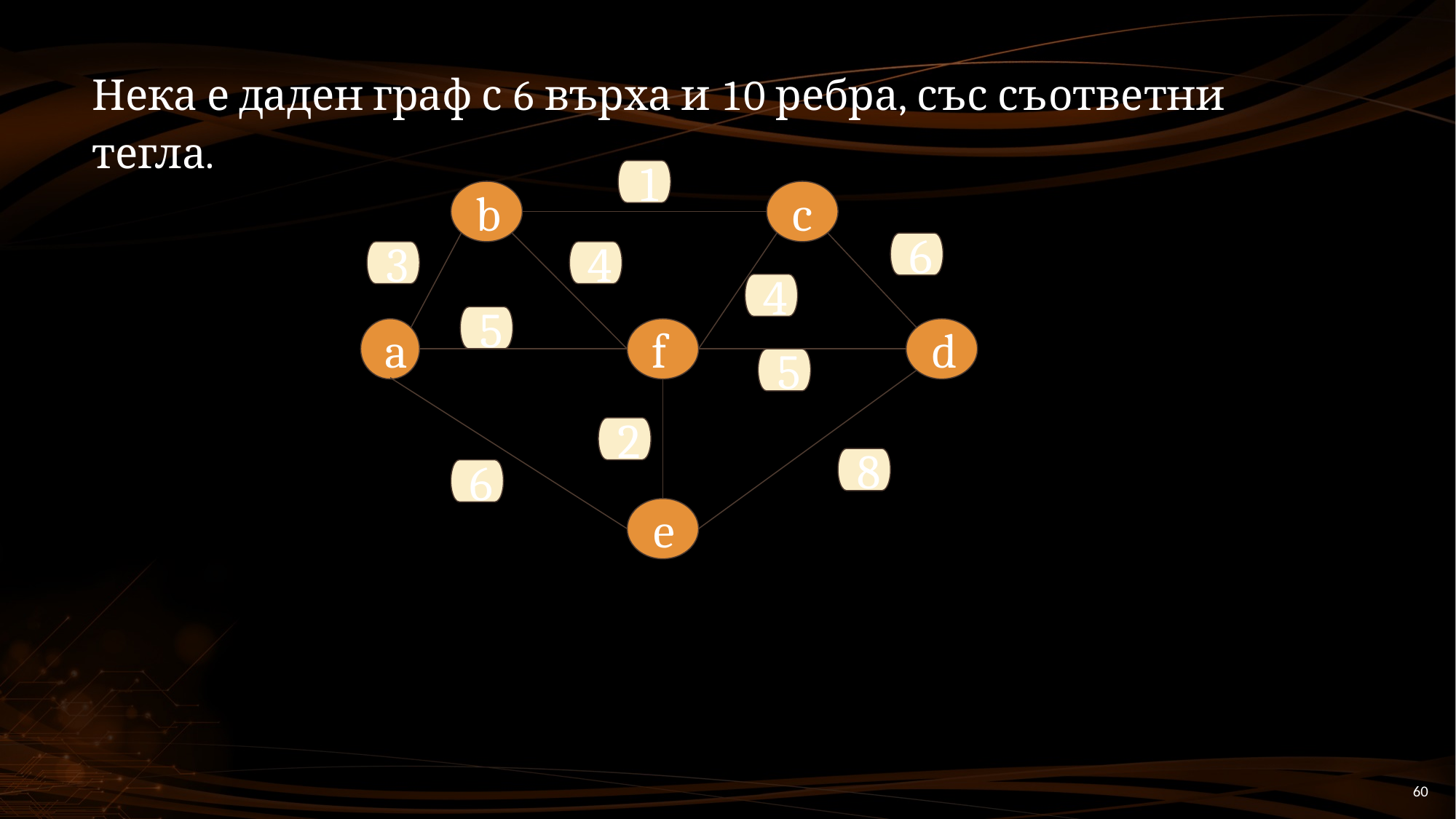

Нека е даден граф с 6 върха и 10 ребра, със съответни тегла.

1
b
c
6
3
4
4
5
d
a
f
5
2
8
6
e
60